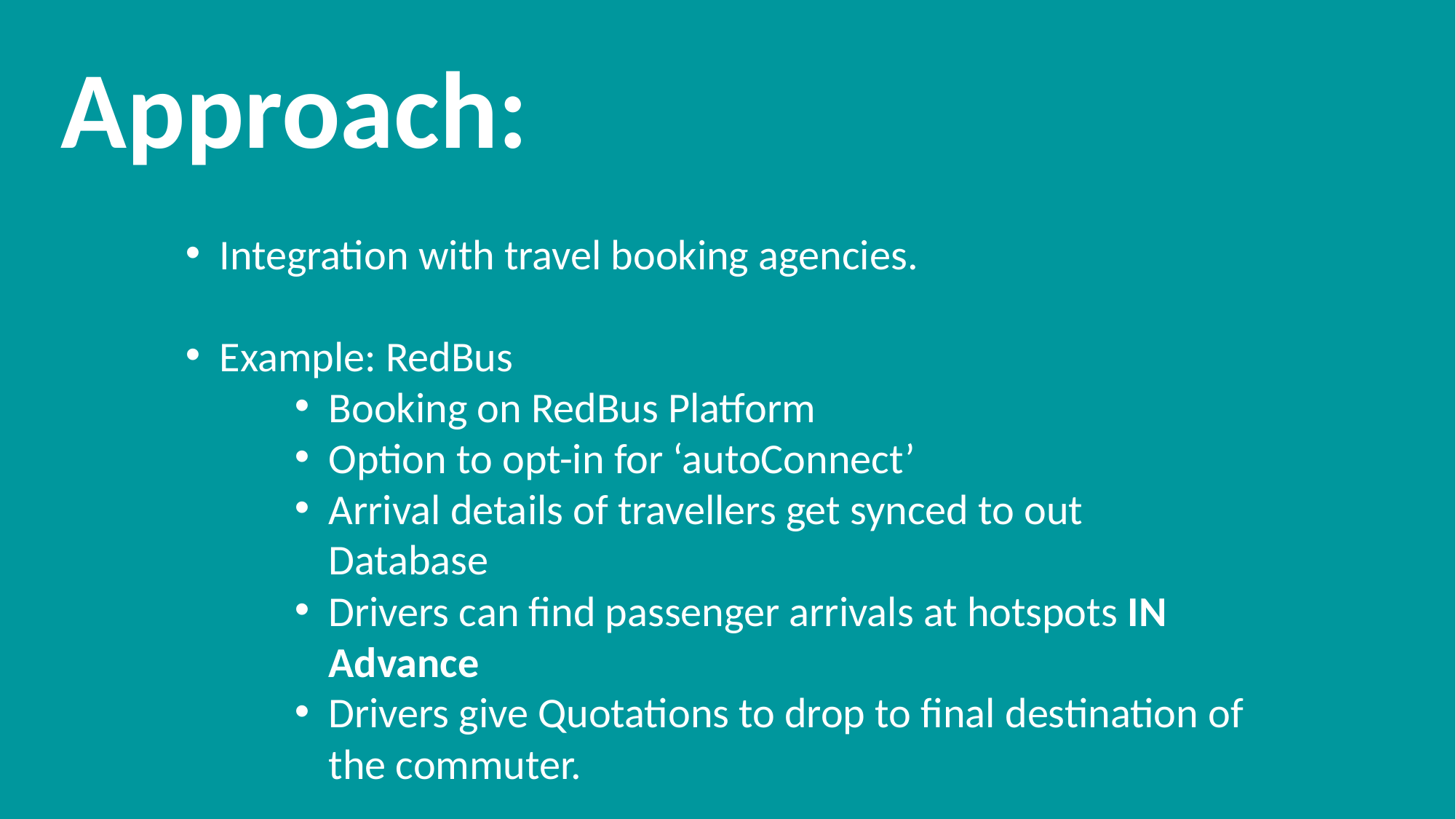

Approach:
Integration with travel booking agencies.

Example: RedBus
Booking on RedBus Platform
Option to opt-in for ‘autoConnect’
Arrival details of travellers get synced to out Database
Drivers can find passenger arrivals at hotspots IN Advance
Drivers give Quotations to drop to final destination of the commuter.